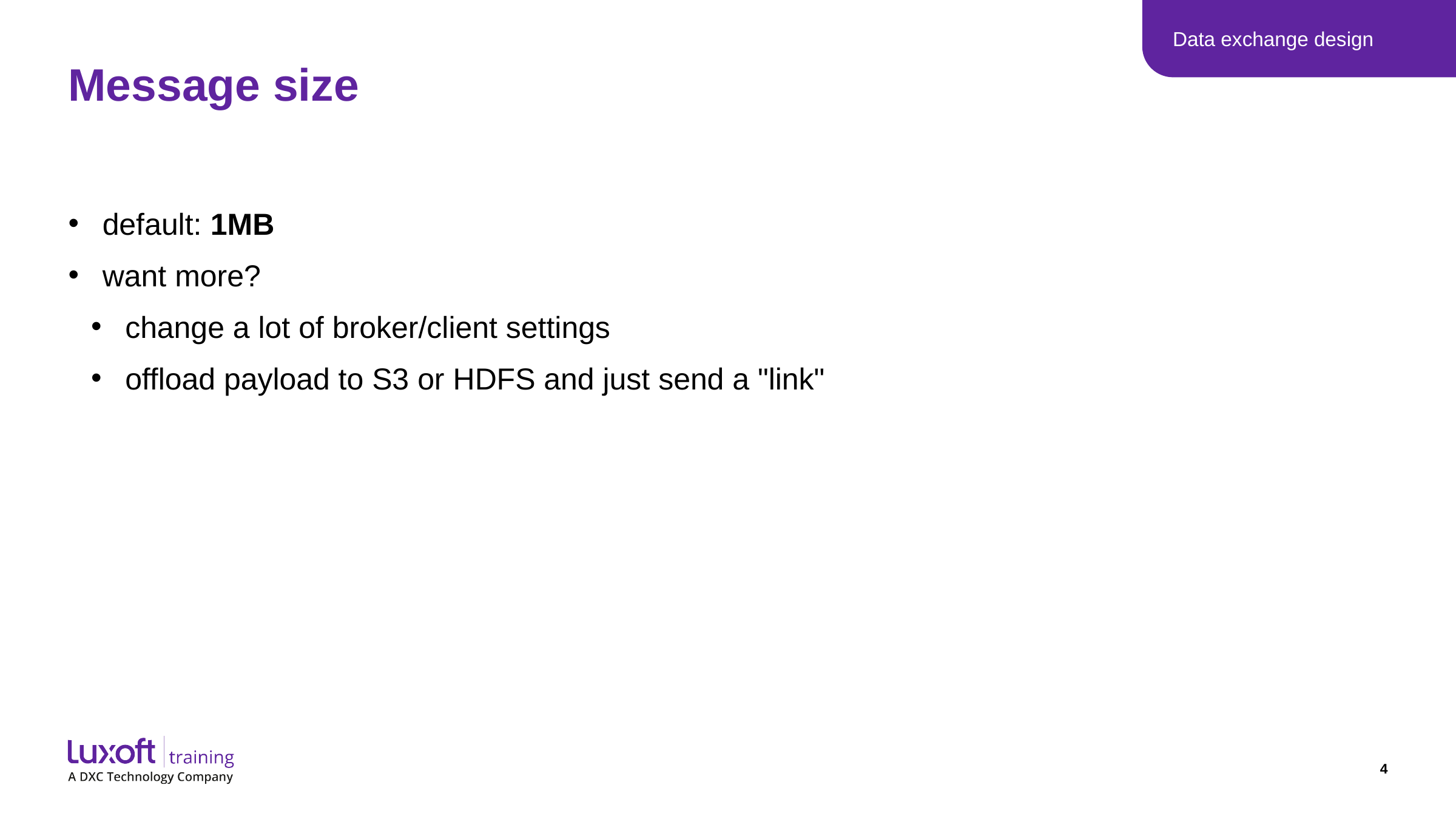

Data exchange design
# Message size

default: 1MB
want more?
change a lot of broker/client settings
offload payload to S3 or HDFS and just send a "link"